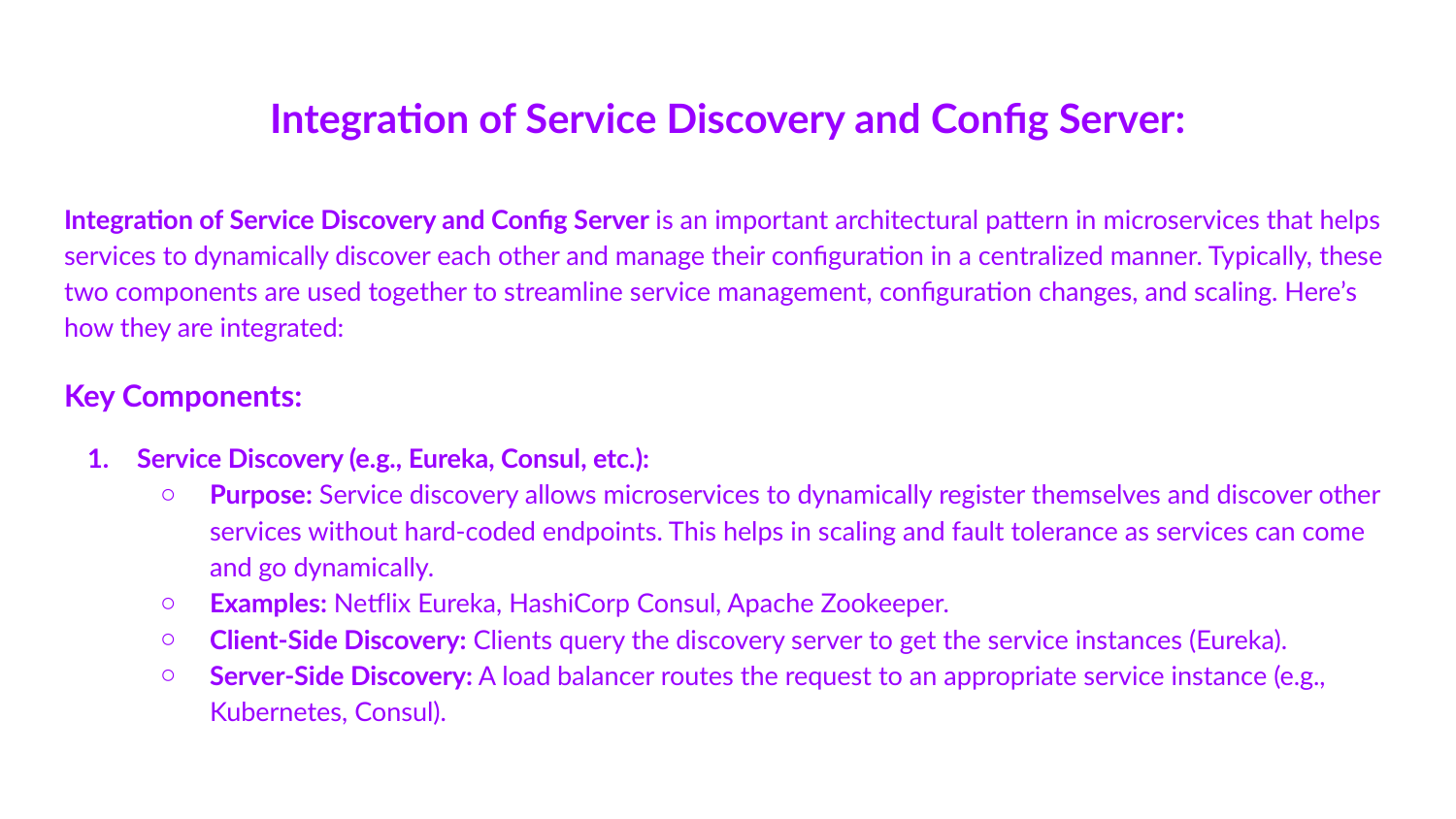

# Integration of Service Discovery and Config Server:

Integration of Service Discovery and Config Server is an important architectural pattern in microservices that helps services to dynamically discover each other and manage their configuration in a centralized manner. Typically, these two components are used together to streamline service management, configuration changes, and scaling. Here’s how they are integrated:
Key Components:
Service Discovery (e.g., Eureka, Consul, etc.):
Purpose: Service discovery allows microservices to dynamically register themselves and discover other services without hard-coded endpoints. This helps in scaling and fault tolerance as services can come and go dynamically.
Examples: Netflix Eureka, HashiCorp Consul, Apache Zookeeper.
Client-Side Discovery: Clients query the discovery server to get the service instances (Eureka).
Server-Side Discovery: A load balancer routes the request to an appropriate service instance (e.g., Kubernetes, Consul).